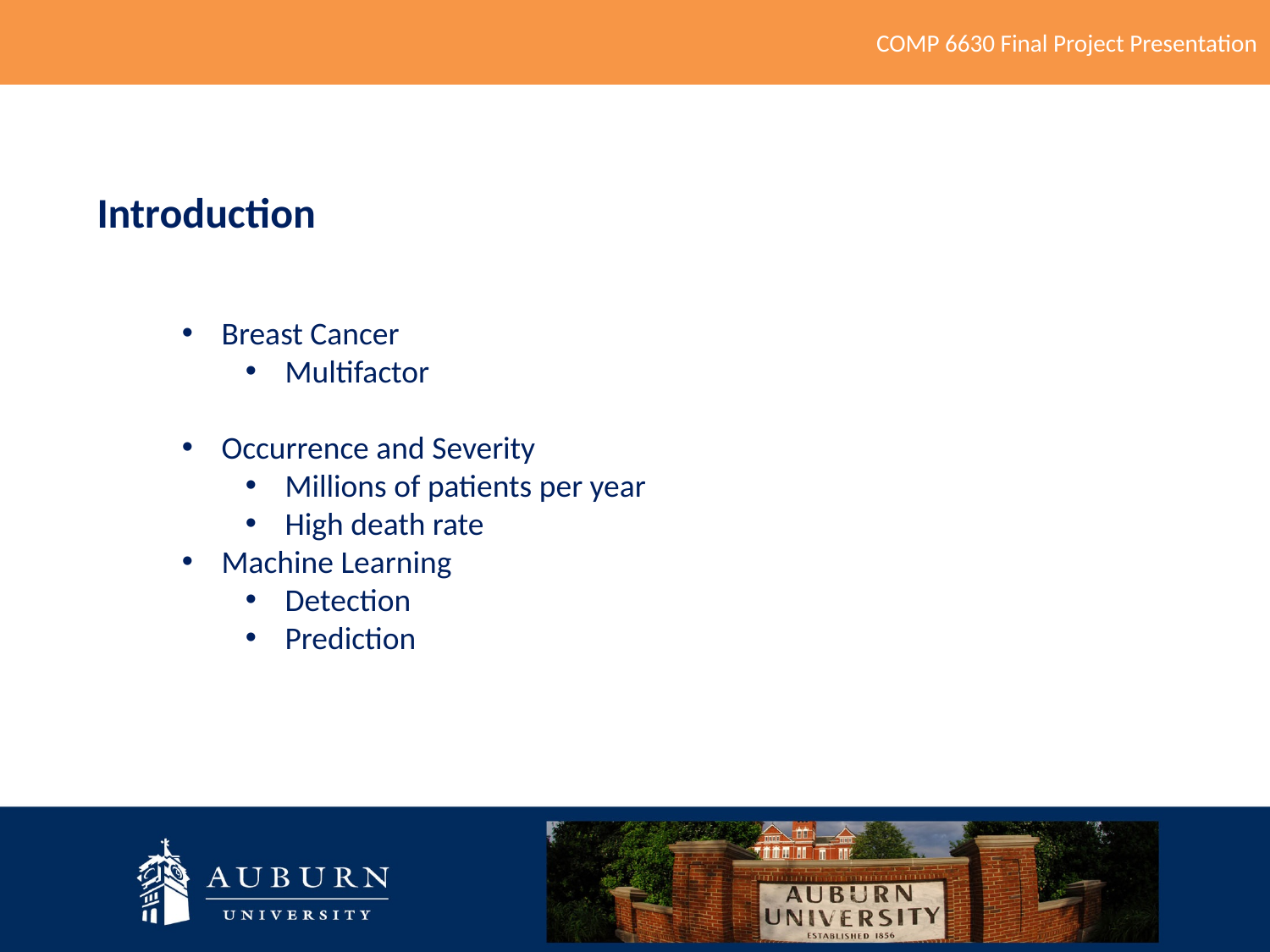

COMP 6630 Final Project Presentation
Introduction
Breast Cancer
Multifactor

Occurrence and Severity
Millions of patients per year
High death rate
Machine Learning
Detection
Prediction